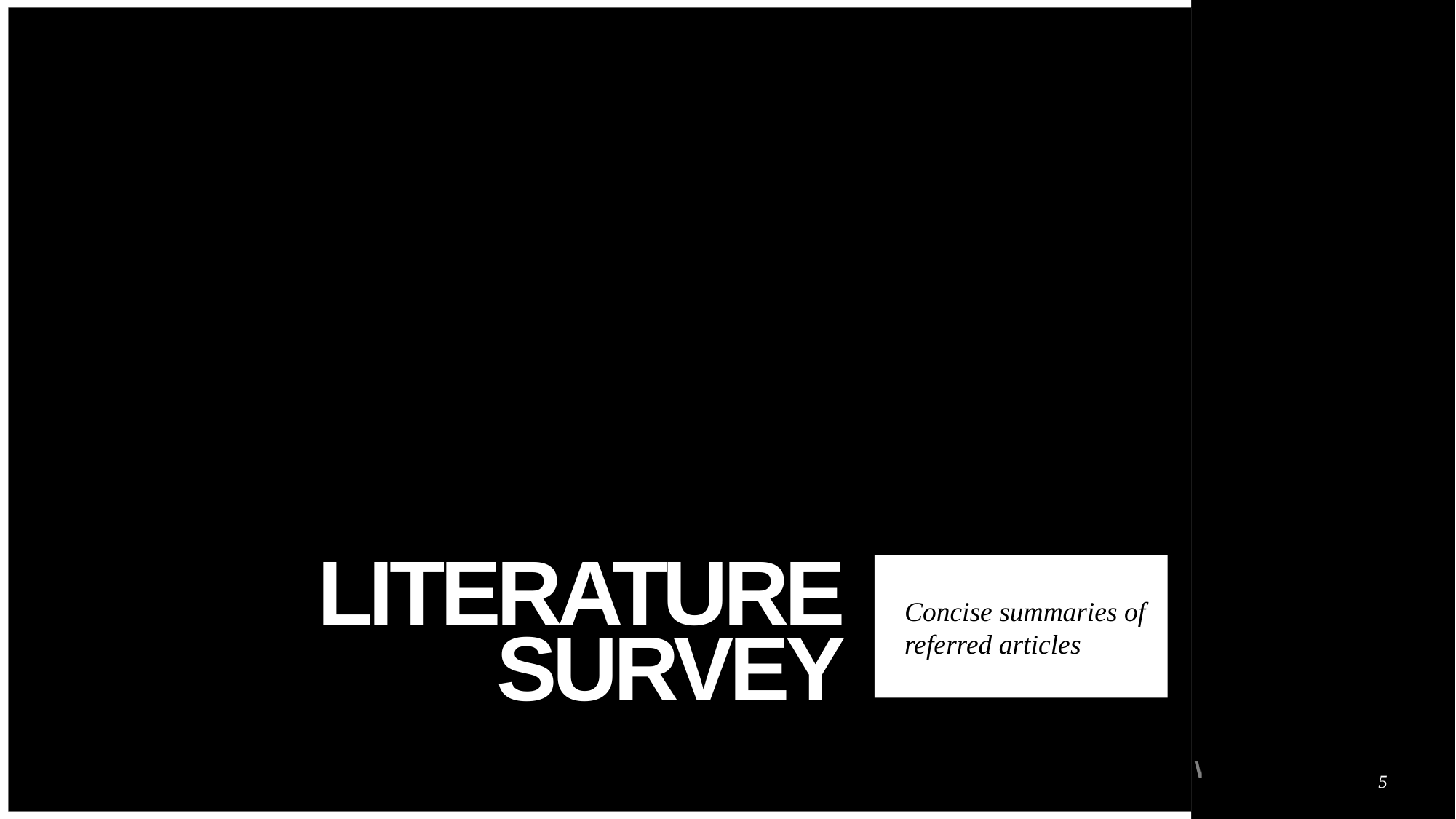

# Literature survey
Concise summaries of referred articles

5